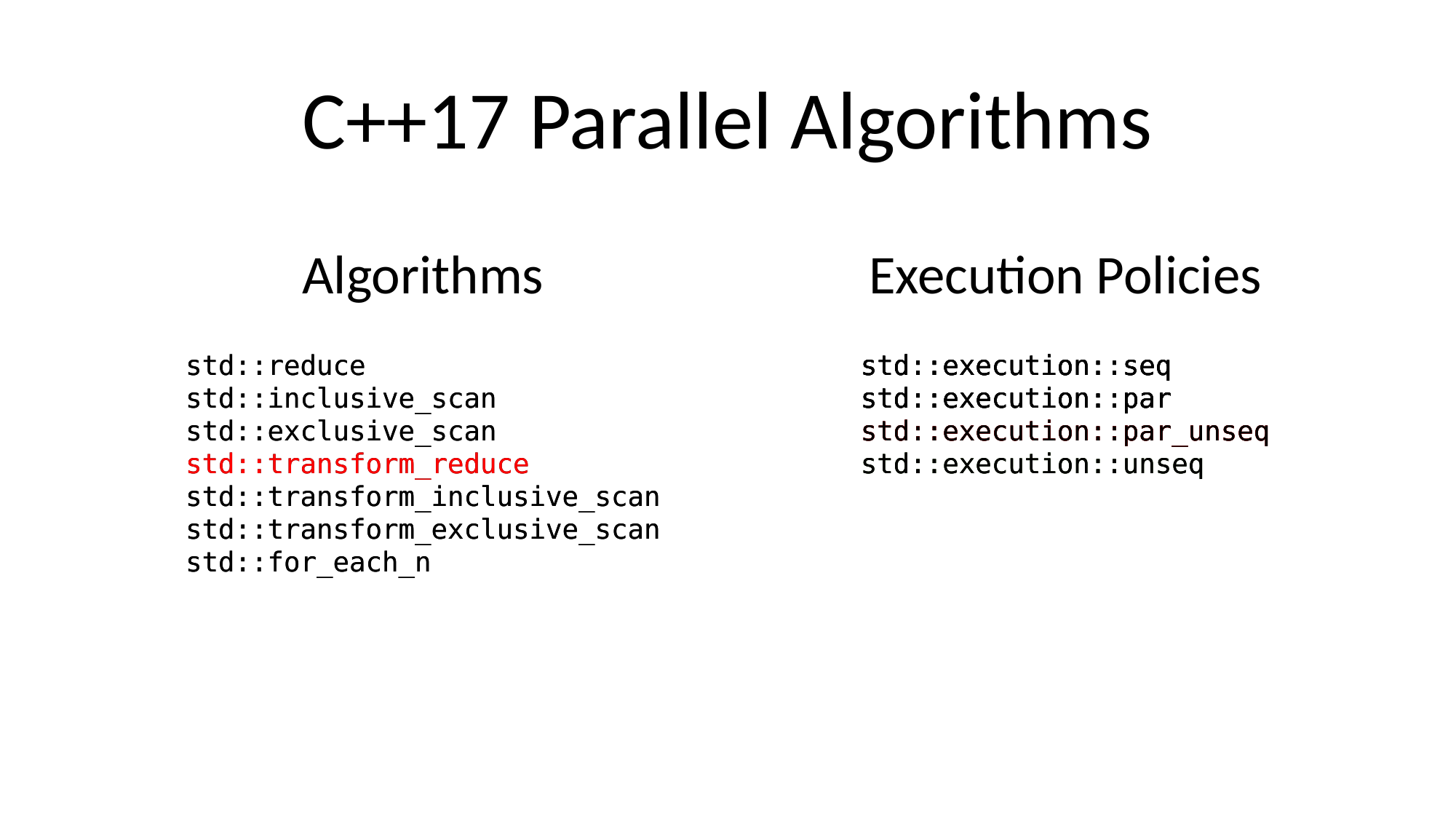

# C++17 Parallel Algorithms
Algorithms
Execution Policies
std::reduce
std::inclusive_scan
std::exclusive_scan
std::transform_reduce
std::transform_inclusive_scan
std::transform_exclusive_scan
std::for_each_n
std::reduce
std::inclusive_scan
std::exclusive_scan
std::transform_reduce
std::transform_inclusive_scan
std::transform_exclusive_scan
std::for_each_n
std::execution::seq
std::execution::par
std::execution::par_unseq
std::execution::seq
std::execution::par
std::execution::par_unseq
std::execution::unseq
std::execution::seq
std::execution::par
std::execution::par_unseq
std::execution::unseq
std::execution::seq
std::execution::par
std::execution::par_unseq
std::execution::unseq